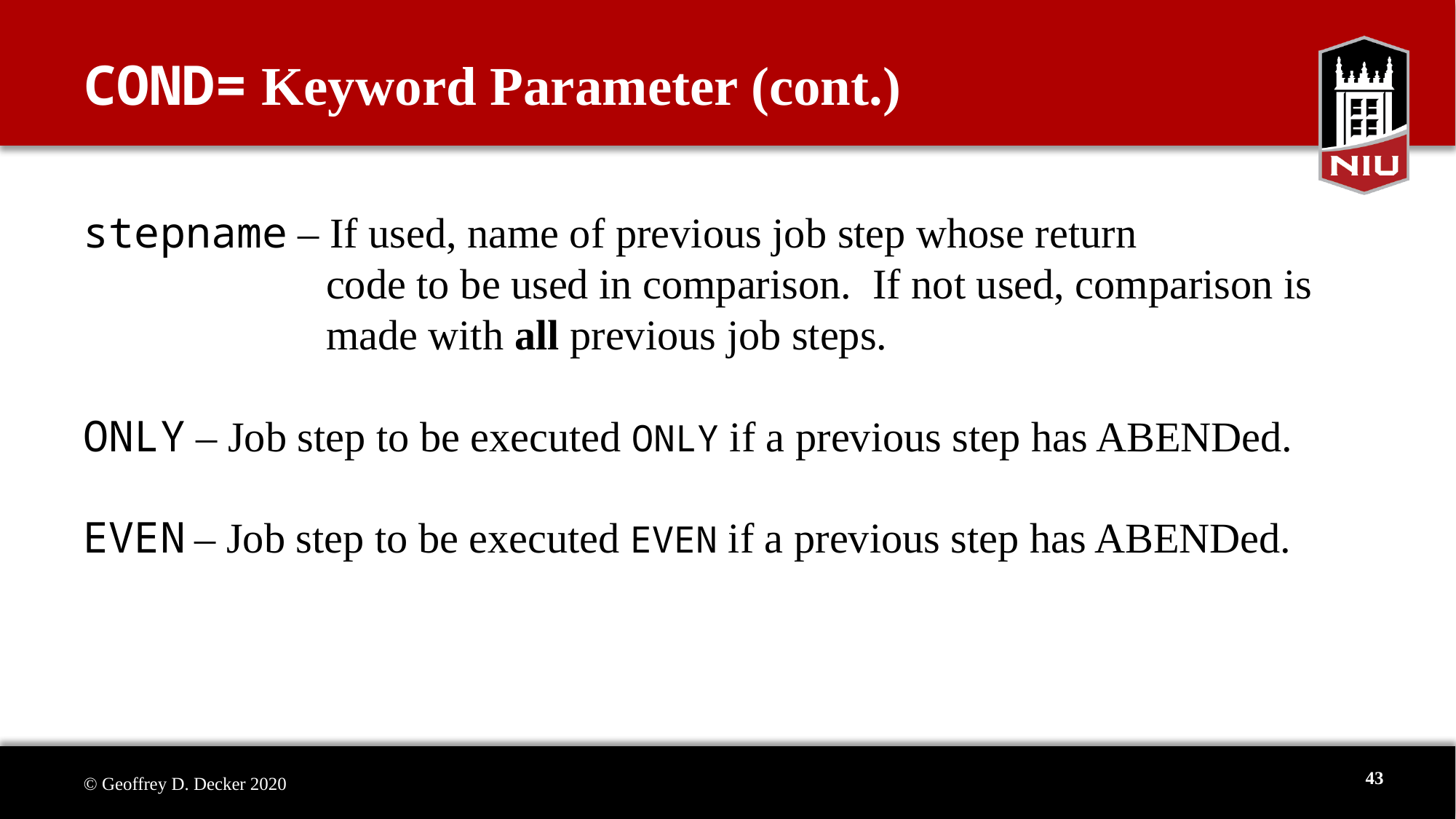

# COND= Keyword Parameter (cont.)
stepname – If used, name of previous job step whose return
                       code to be used in comparison.  If not used, comparison is
                       made with all previous job steps.
ONLY – Job step to be executed ONLY if a previous step has ABENDed.

EVEN – Job step to be executed EVEN if a previous step has ABENDed.

43
© Geoffrey D. Decker 2020